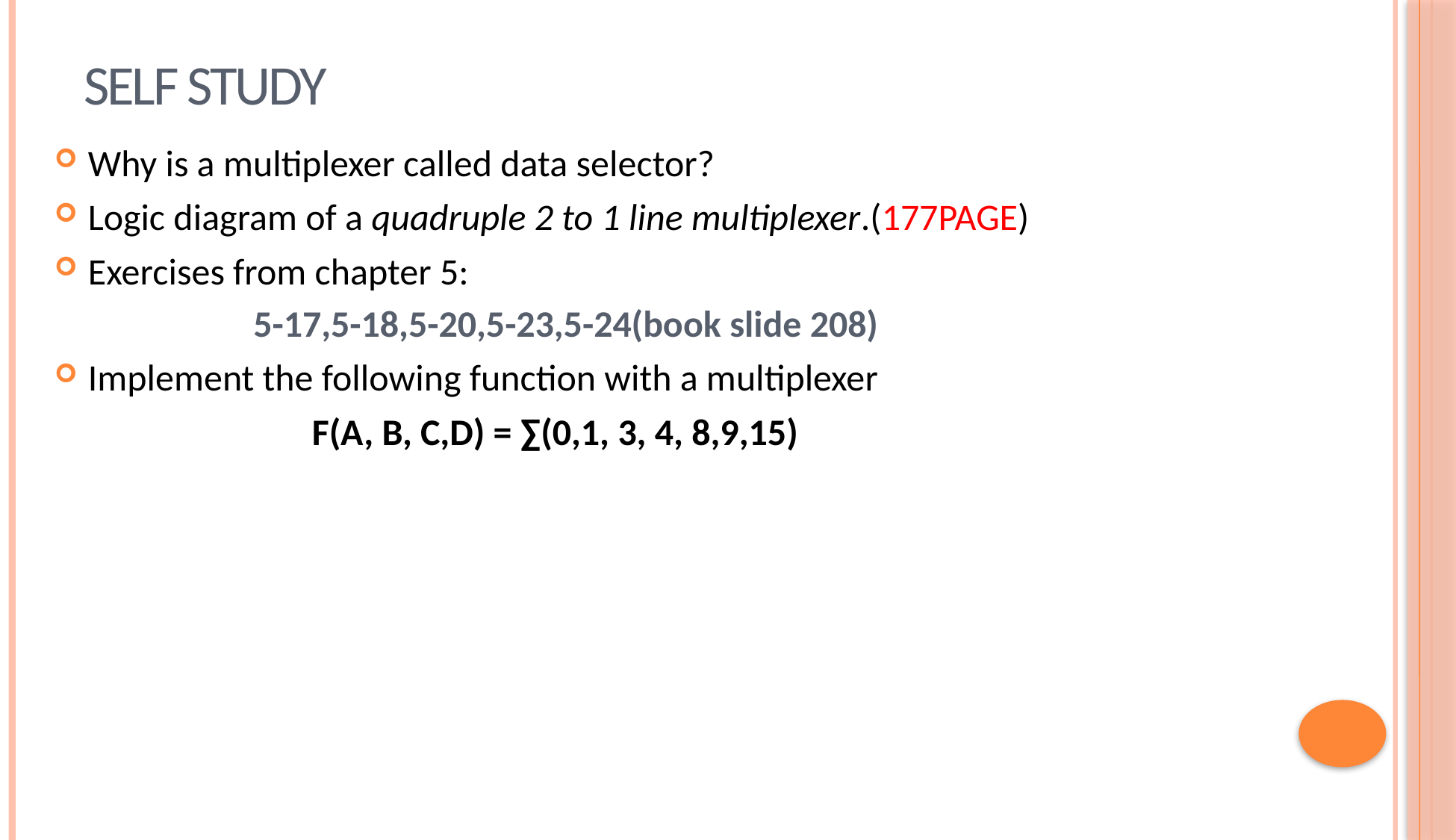

# Self Study
Why is a multiplexer called data selector?
Logic diagram of a quadruple 2 to 1 line multiplexer.(177PAGE)
Exercises from chapter 5:
 5-17,5-18,5-20,5-23,5-24(book slide 208)
Implement the following function with a multiplexer
			F(A, B, C,D) = ∑(0,1, 3, 4, 8,9,15)